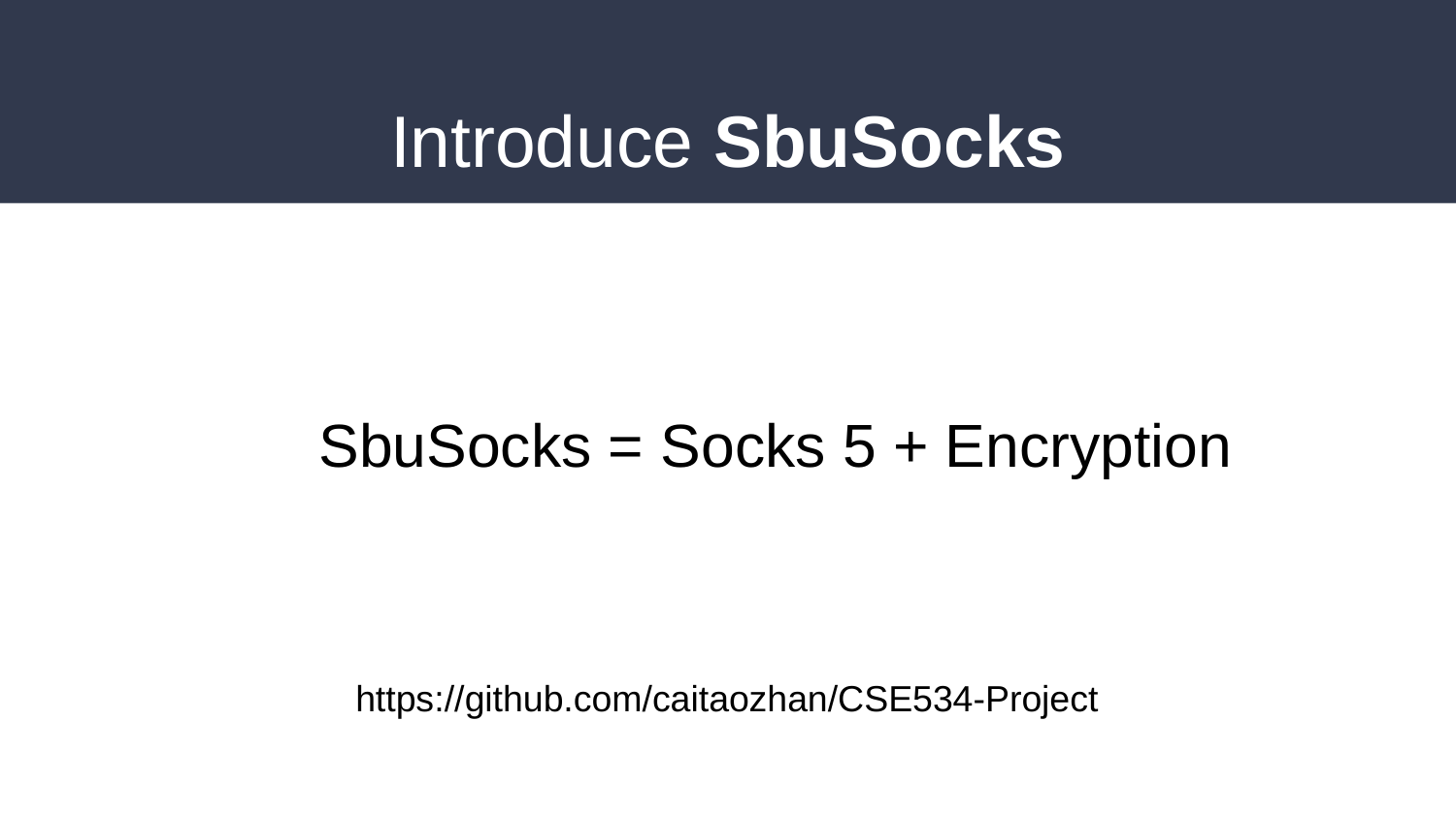

# Introduce SbuSocks
SbuSocks = Socks 5 + Encryption
https://github.com/caitaozhan/CSE534-Project